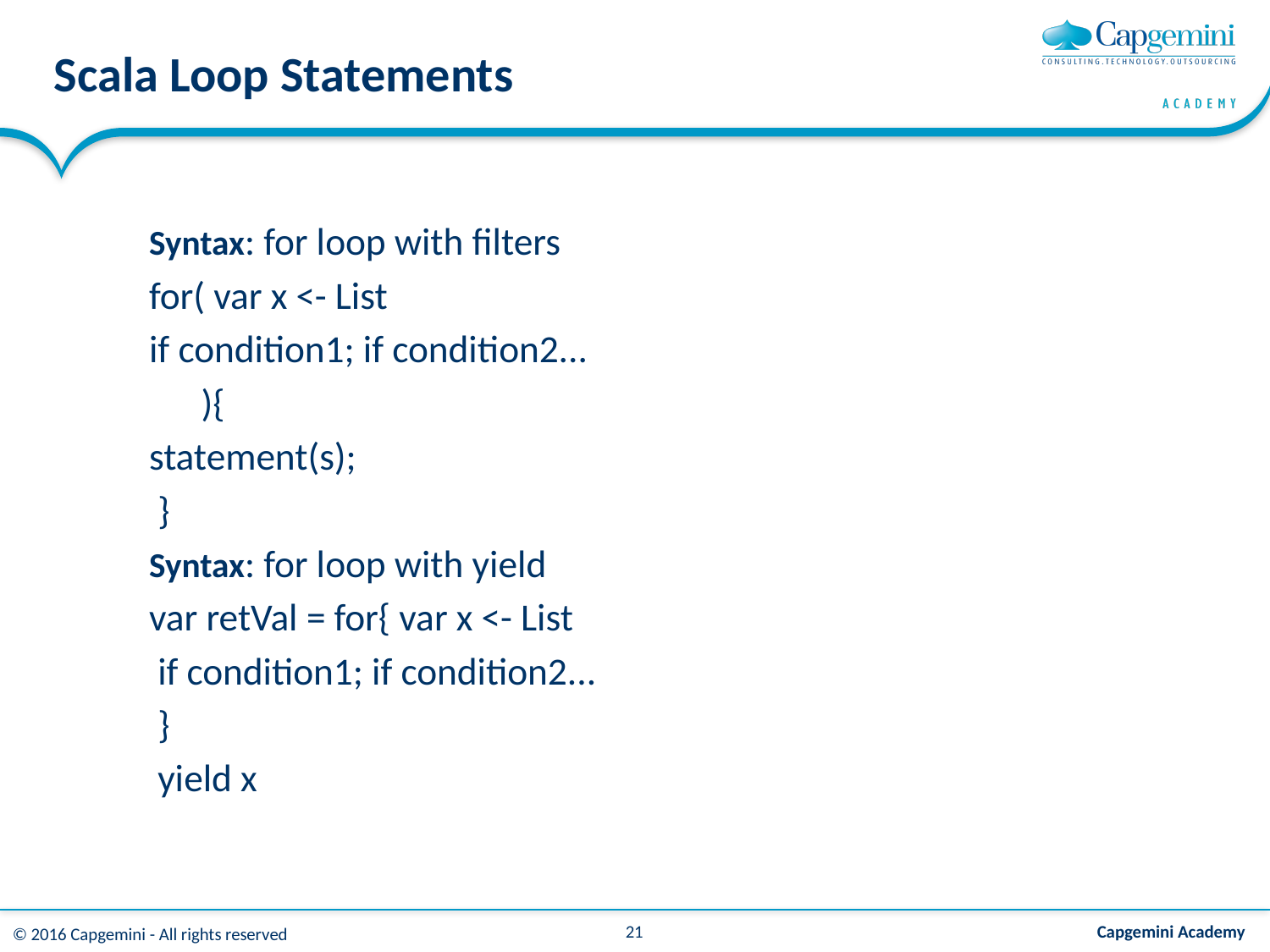

# Scala Loop Statements
	Syntax: for loop with filters
		for( var x <- List
			if condition1; if condition2...
		      ){
			statement(s);
		 }
	Syntax: for loop with yield
		var retVal = for{ var x <- List
			 if condition1; if condition2...
		 }
		 yield x
21